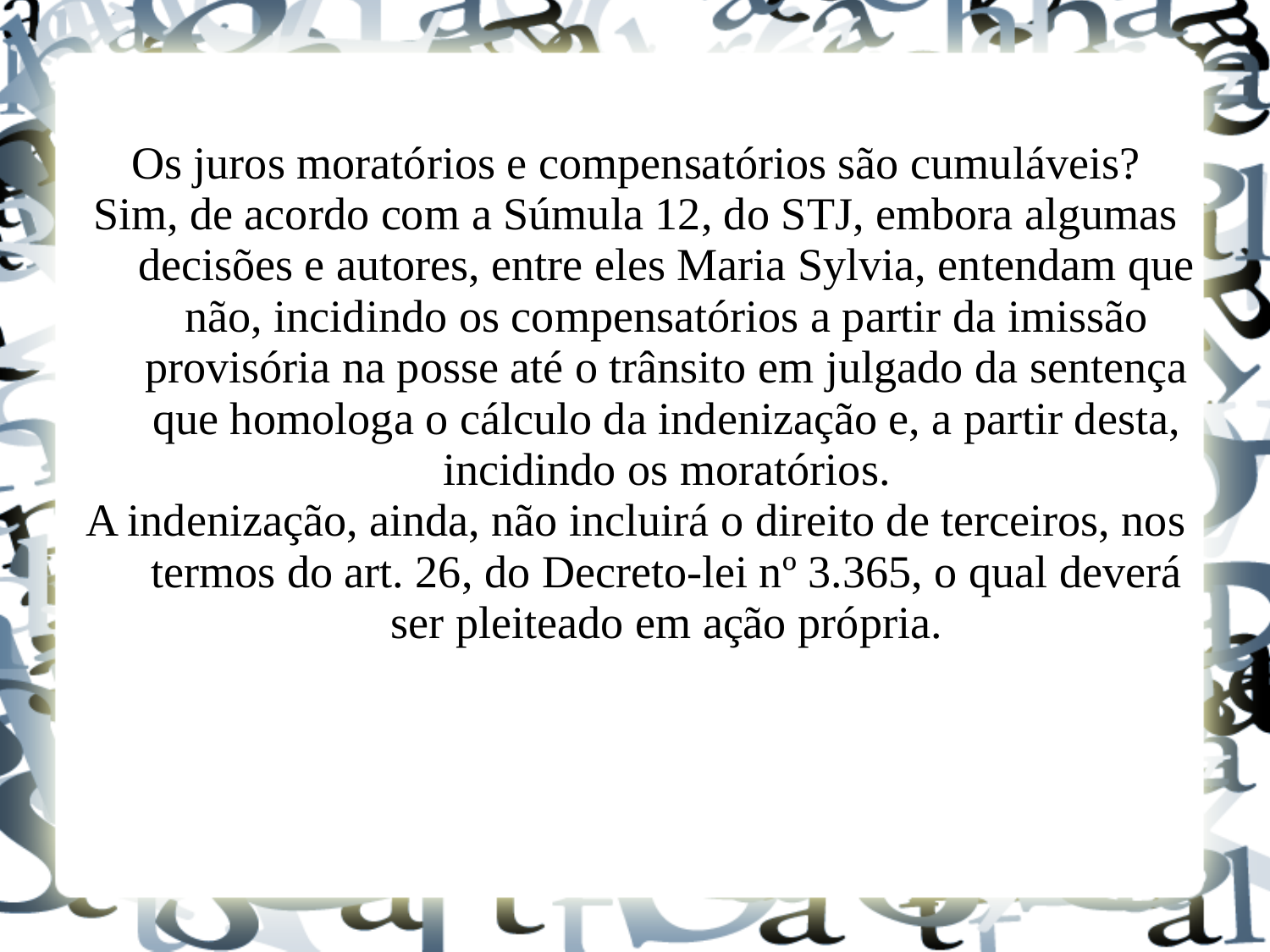

Os juros moratórios e compensatórios são cumuláveis?
Sim, de acordo com a Súmula 12, do STJ, embora algumas decisões e autores, entre eles Maria Sylvia, entendam que não, incidindo os compensatórios a partir da imissão provisória na posse até o trânsito em julgado da sentença que homologa o cálculo da indenização e, a partir desta, incidindo os moratórios.
A indenização, ainda, não incluirá o direito de terceiros, nos termos do art. 26, do Decreto-lei nº 3.365, o qual deverá ser pleiteado em ação própria.